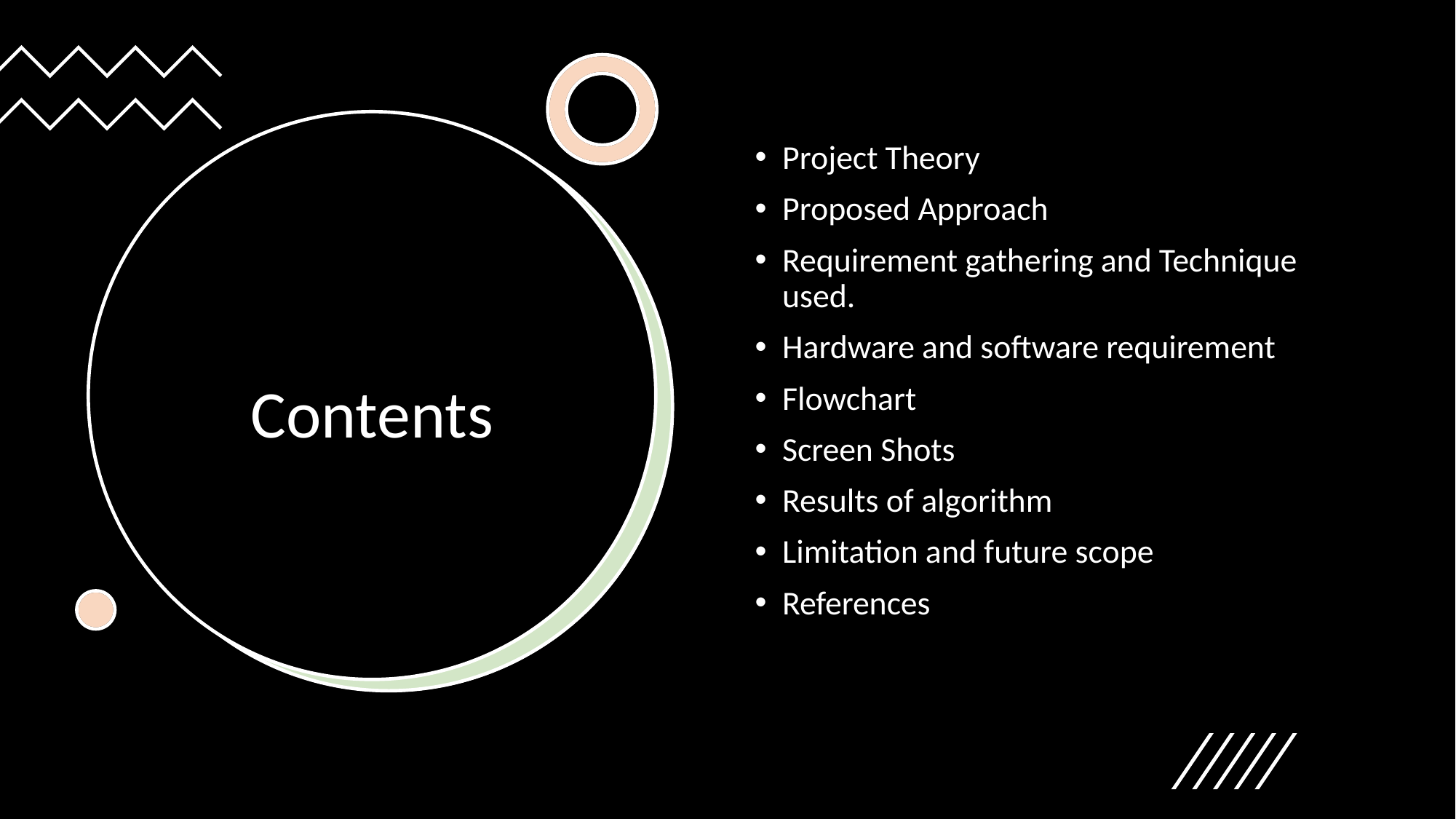

Project Theory
Proposed Approach
Requirement gathering and Technique used.
Hardware and software requirement
Flowchart
Screen Shots
Results of algorithm
Limitation and future scope
References
# Contents